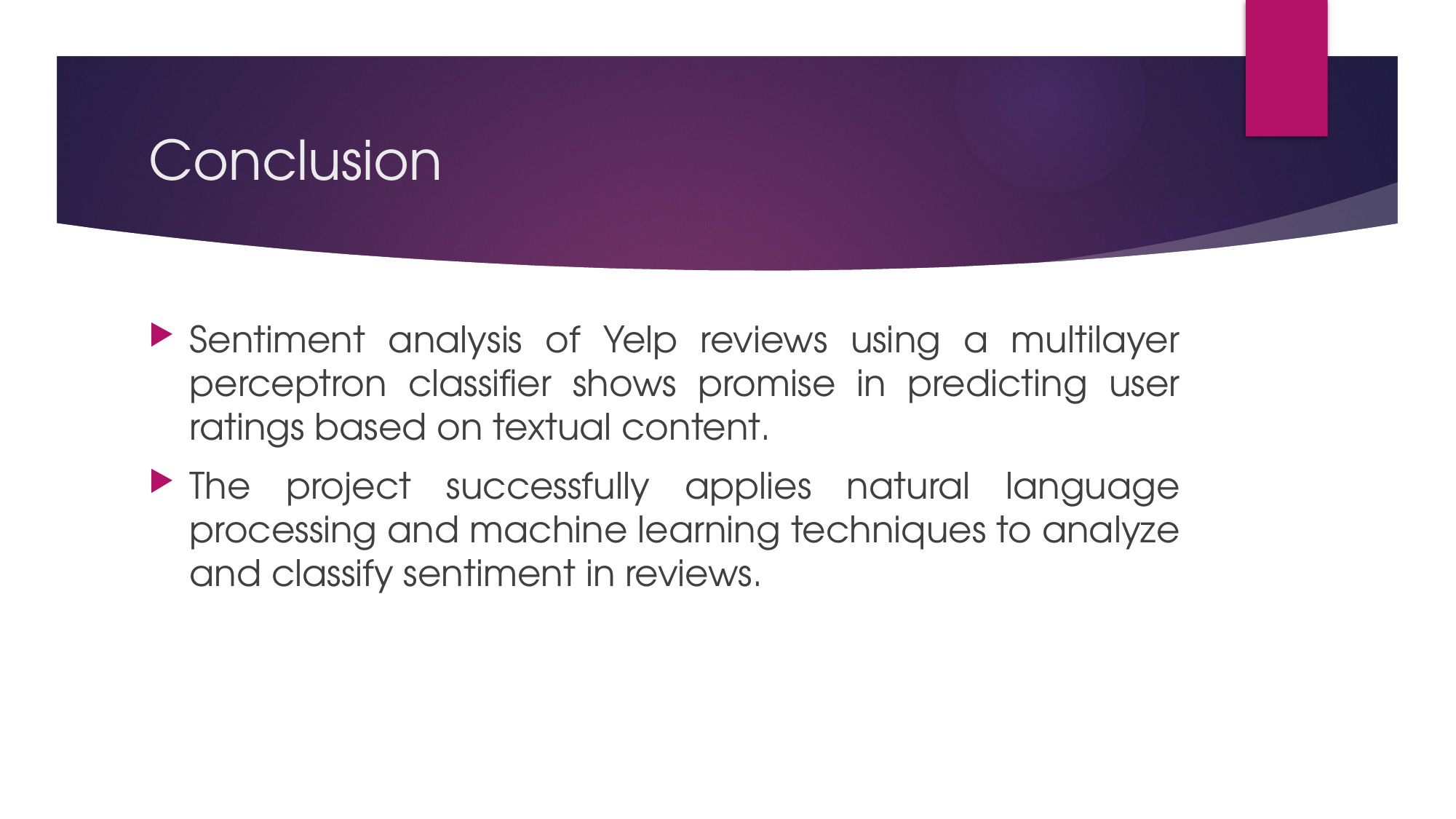

# Conclusion
Sentiment analysis of Yelp reviews using a multilayer perceptron classifier shows promise in predicting user ratings based on textual content.
The project successfully applies natural language processing and machine learning techniques to analyze and classify sentiment in reviews.